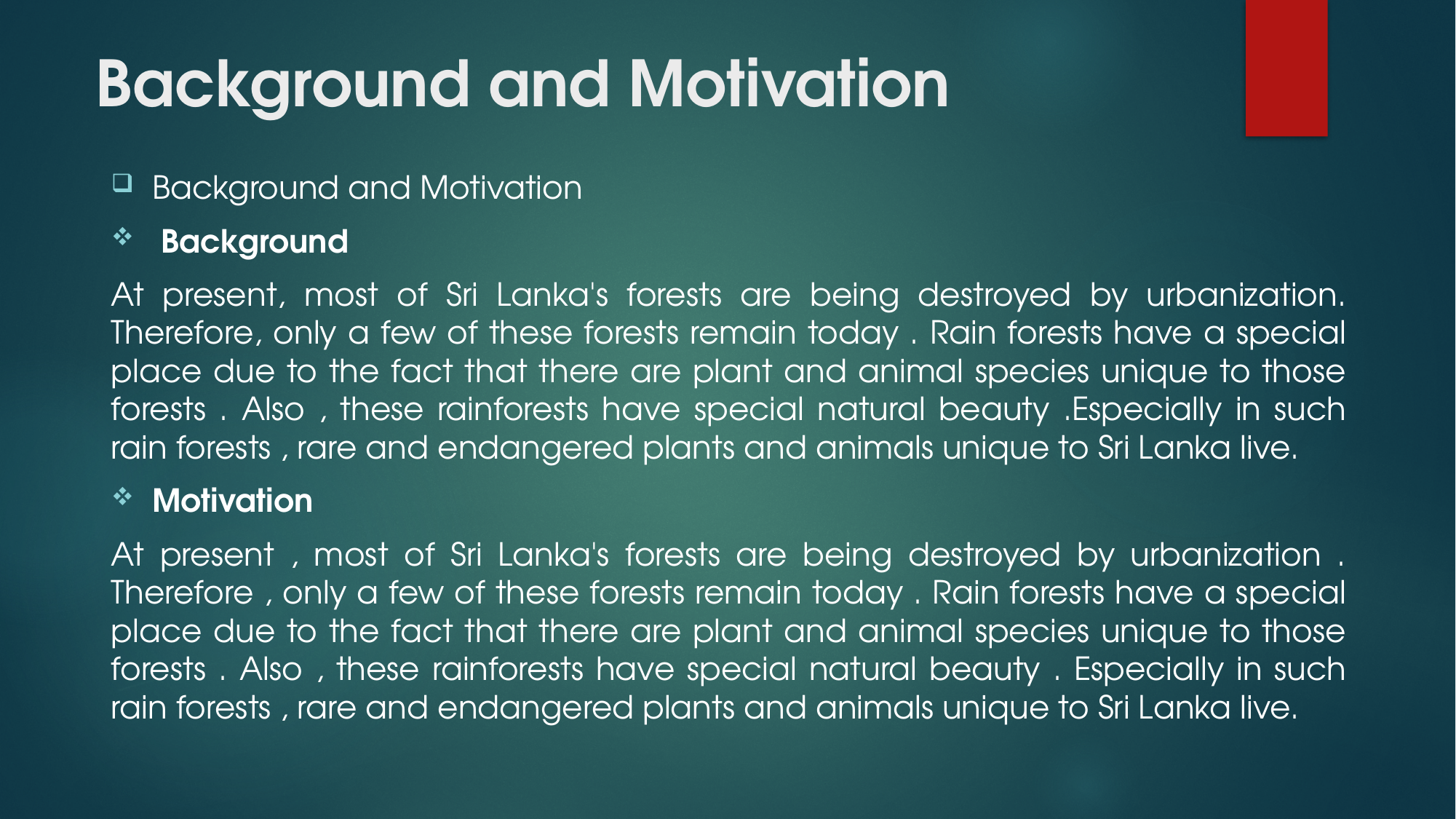

# Background and Motivation
Background and Motivation
 Background
At present, most of Sri Lanka's forests are being destroyed by urbanization. Therefore, only a few of these forests remain today . Rain forests have a special place due to the fact that there are plant and animal species unique to those forests . Also , these rainforests have special natural beauty .Especially in such rain forests , rare and endangered plants and animals unique to Sri Lanka live.
Motivation
At present , most of Sri Lanka's forests are being destroyed by urbanization . Therefore , only a few of these forests remain today . Rain forests have a special place due to the fact that there are plant and animal species unique to those forests . Also , these rainforests have special natural beauty . Especially in such rain forests , rare and endangered plants and animals unique to Sri Lanka live.